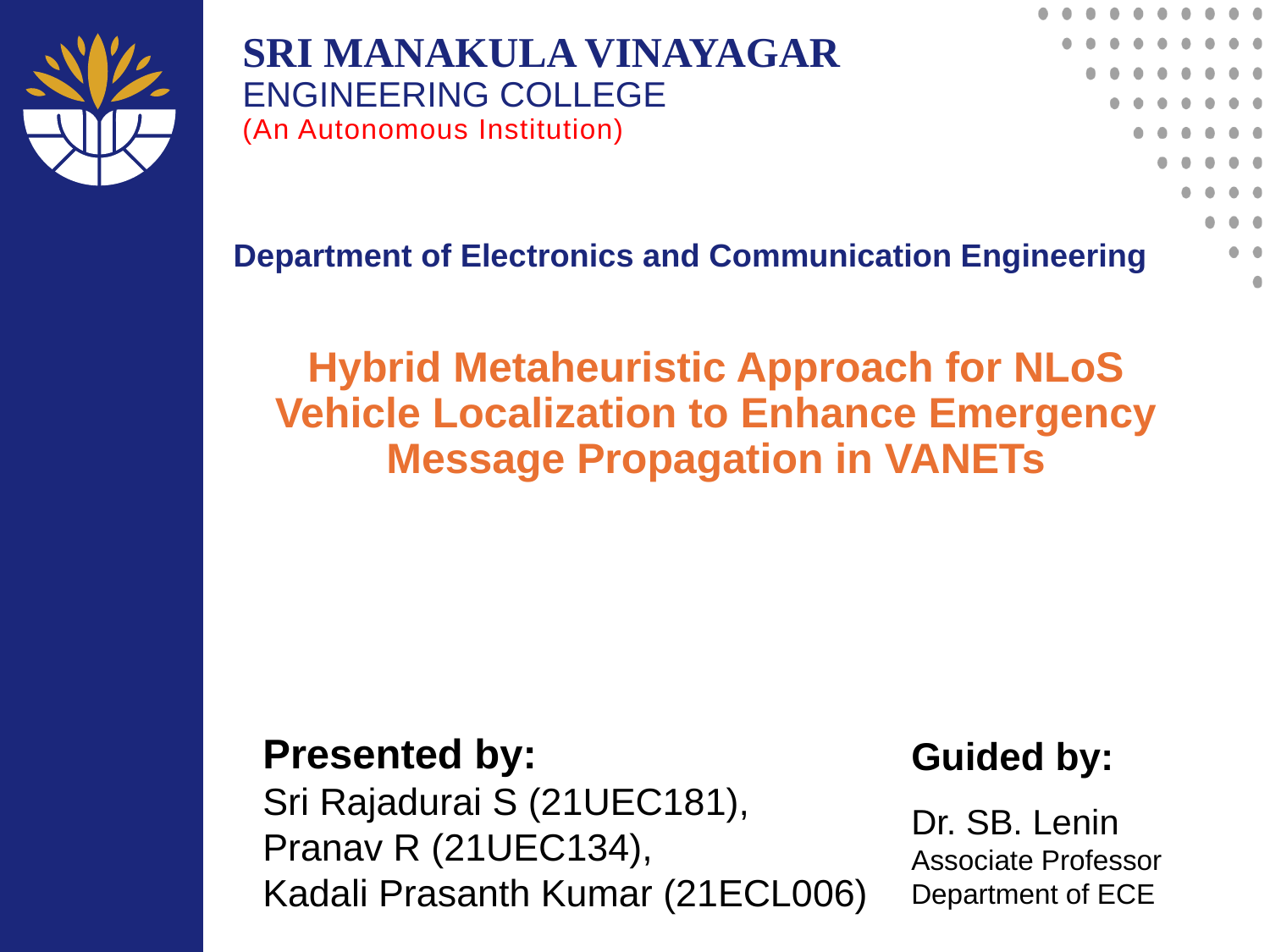

# SRI MANAKULA VINAYAGAR ENGINEERING COLLEGE (An Autonomous Institution)

Department of Electronics and Communication Engineering
Hybrid Metaheuristic Approach for NLoS Vehicle Localization to Enhance Emergency Message Propagation in VANETs
Presented by:
Sri Rajadurai S (21UEC181),
Pranav R (21UEC134),
Kadali Prasanth Kumar (21ECL006)
Guided by:
Dr. SB. Lenin
Associate Professor
Department of ECE